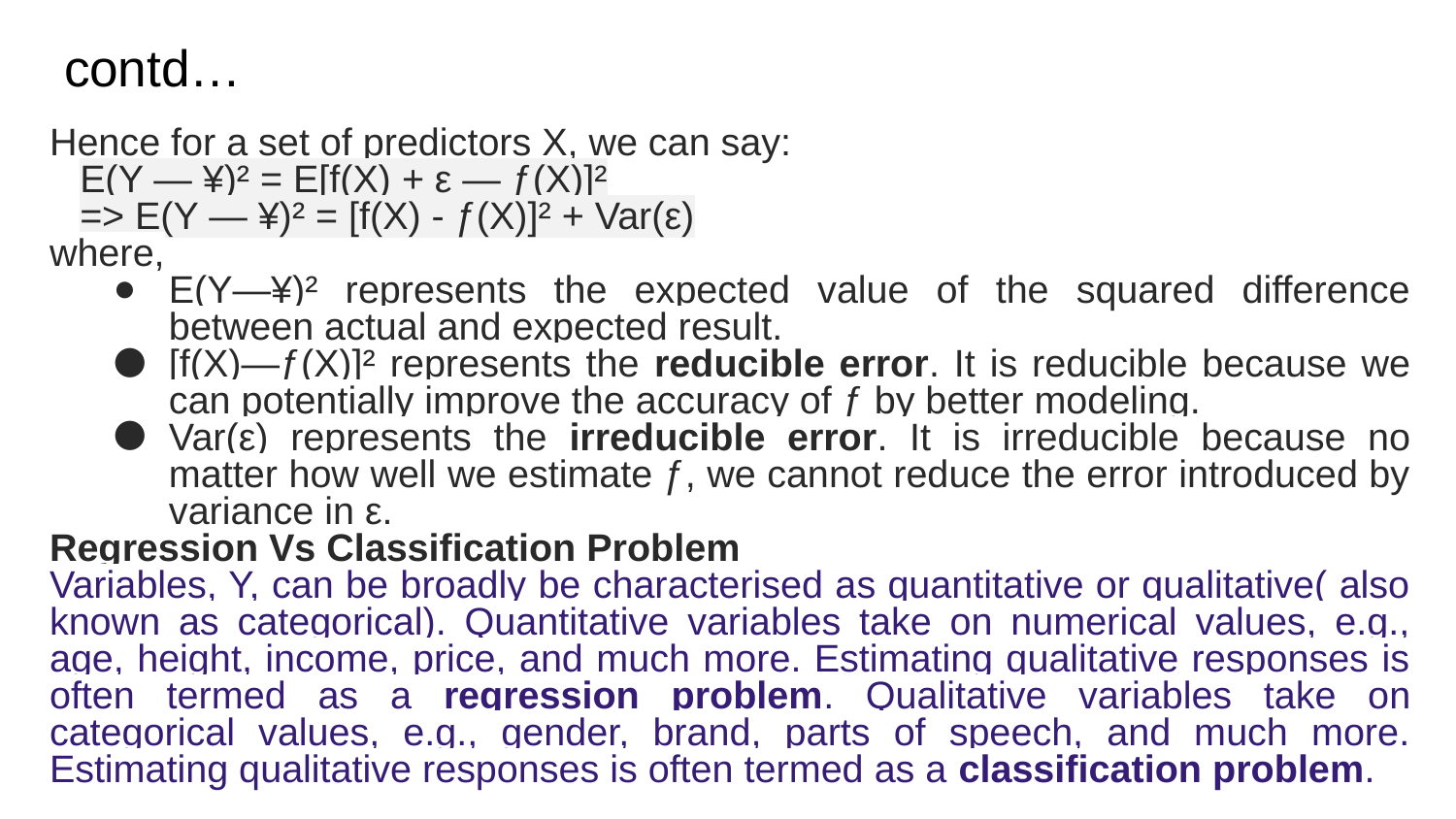

# contd…
Hence for a set of predictors X, we can say:
E(Y — ¥)² = E[f(X) + ε — ƒ(X)]²
=> E(Y — ¥)² = [f(X) - ƒ(X)]² + Var(ε)
where,
E(Y—¥)² represents the expected value of the squared difference between actual and expected result.
[f(X)—ƒ(X)]² represents the reducible error. It is reducible because we can potentially improve the accuracy of ƒ by better modeling.
Var(ε) represents the irreducible error. It is irreducible because no matter how well we estimate ƒ, we cannot reduce the error introduced by variance in ε.
Regression Vs Classification Problem
Variables, Y, can be broadly be characterised as quantitative or qualitative( also known as categorical). Quantitative variables take on numerical values, e.g., age, height, income, price, and much more. Estimating qualitative responses is often termed as a regression problem. Qualitative variables take on categorical values, e.g., gender, brand, parts of speech, and much more. Estimating qualitative responses is often termed as a classification problem.